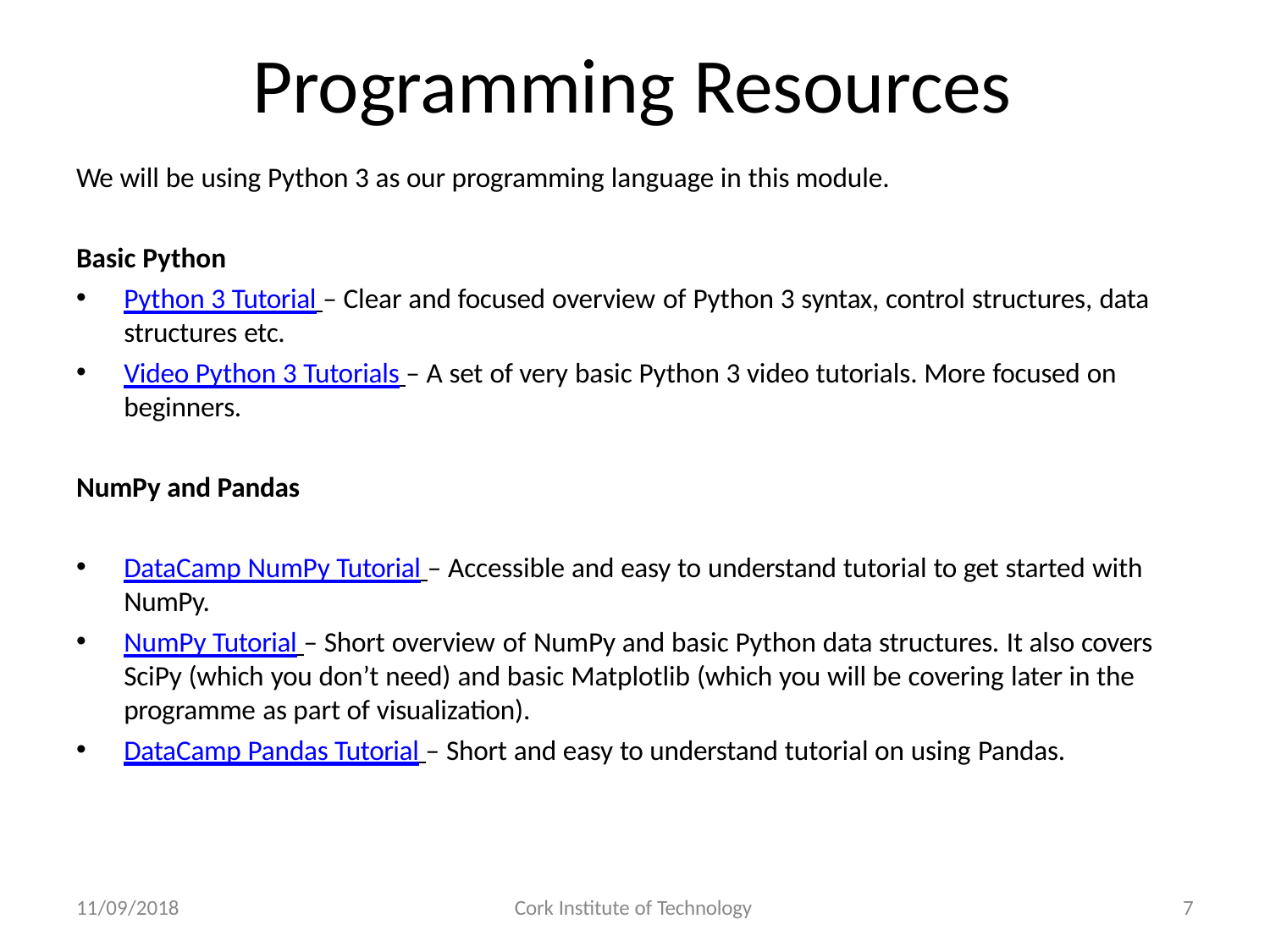

# Programming Resources
We will be using Python 3 as our programming language in this module.

Basic Python
Python 3 Tutorial – Clear and focused overview of Python 3 syntax, control structures, data  structures etc.
Video Python 3 Tutorials – A set of very basic Python 3 video tutorials. More focused on  beginners.

NumPy and Pandas

DataCamp NumPy Tutorial – Accessible and easy to understand tutorial to get started with  NumPy.
NumPy Tutorial – Short overview of NumPy and basic Python data structures. It also covers  SciPy (which you don’t need) and basic Matplotlib (which you will be covering later in the  programme as part of visualization).
DataCamp Pandas Tutorial – Short and easy to understand tutorial on using Pandas.
11/09/2018
Cork Institute of Technology
7